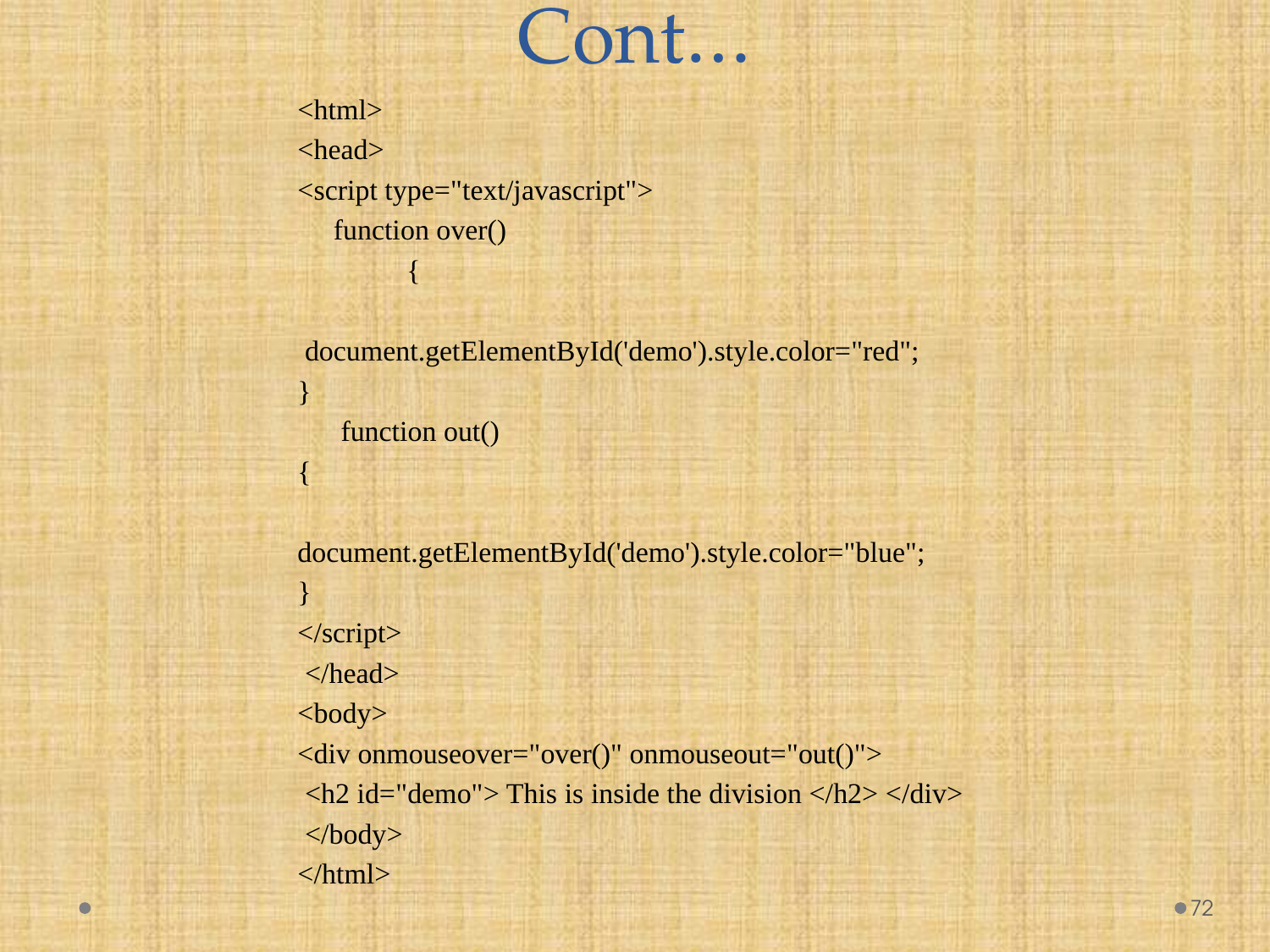

# Cont…
<html>
<head>
<script type="text/javascript">
     function over()
 	{

	 document.getElementById('demo').style.color="red";
	}
      function out()
	{

	document.getElementById('demo').style.color="blue";
	}
	</script>
 </head>
<body>
<div onmouseover="over()" onmouseout="out()">
 <h2 id="demo"> This is inside the division </h2> </div>
 </body>
</html>
72